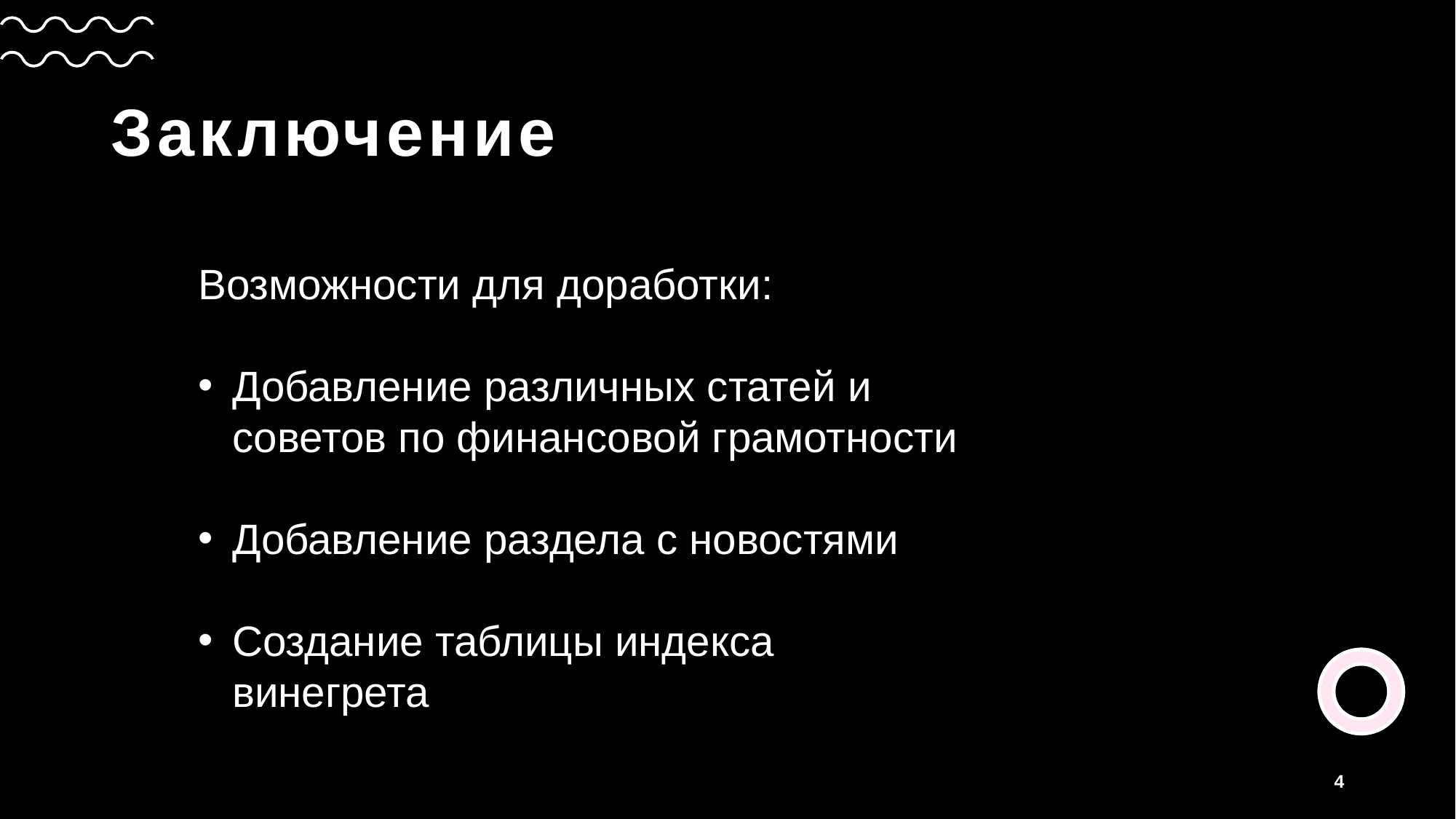

# Заключение
Возможности для доработки:

Добавление различных статей и советов по финансовой грамотности

Добавление раздела с новостями

Создание таблицы индекса винегрета

4